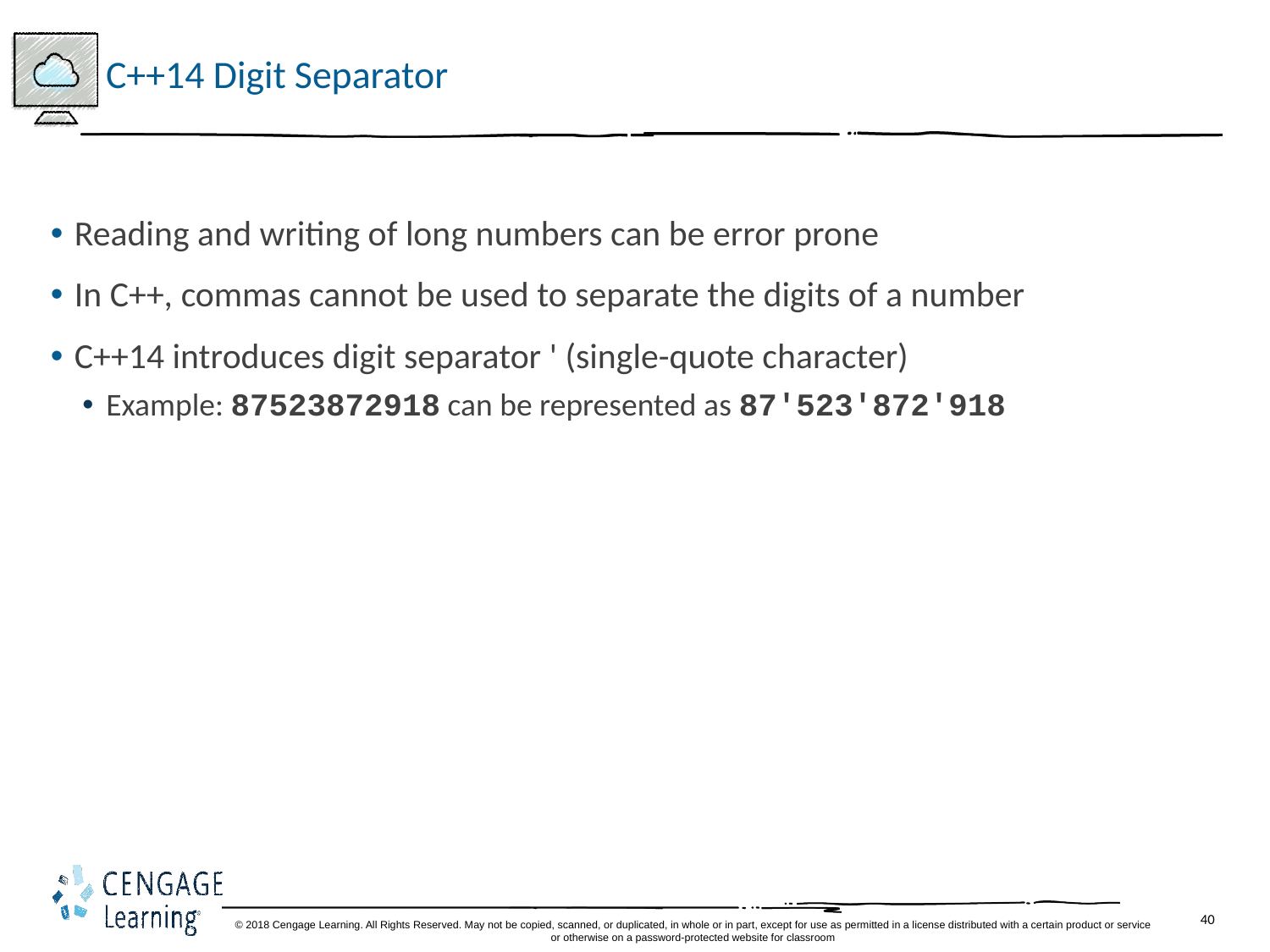

# C++14 Digit Separator
Reading and writing of long numbers can be error prone
In C++, commas cannot be used to separate the digits of a number
C++14 introduces digit separator ' (single-quote character)
Example: 87523872918 can be represented as 87'523'872'918